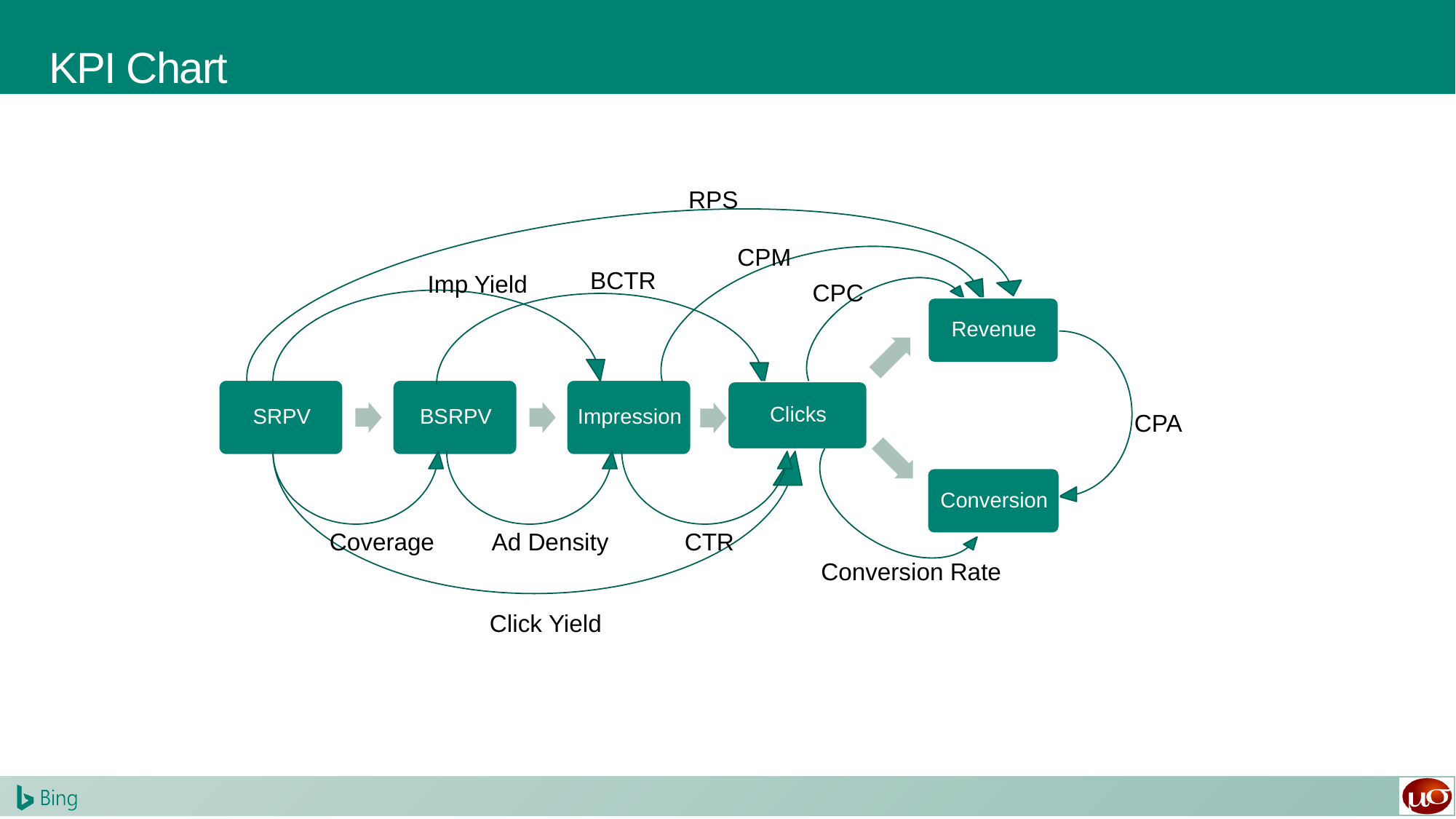

# KPI Chart
RPS

CPM
SRPV

BSRPV

Impression

BCTR
Imp Yield
CPC

Revenue

Clicks
CPA

Conversion

Coverage
Ad Density
CTR
Conversion Rate
Click Yield